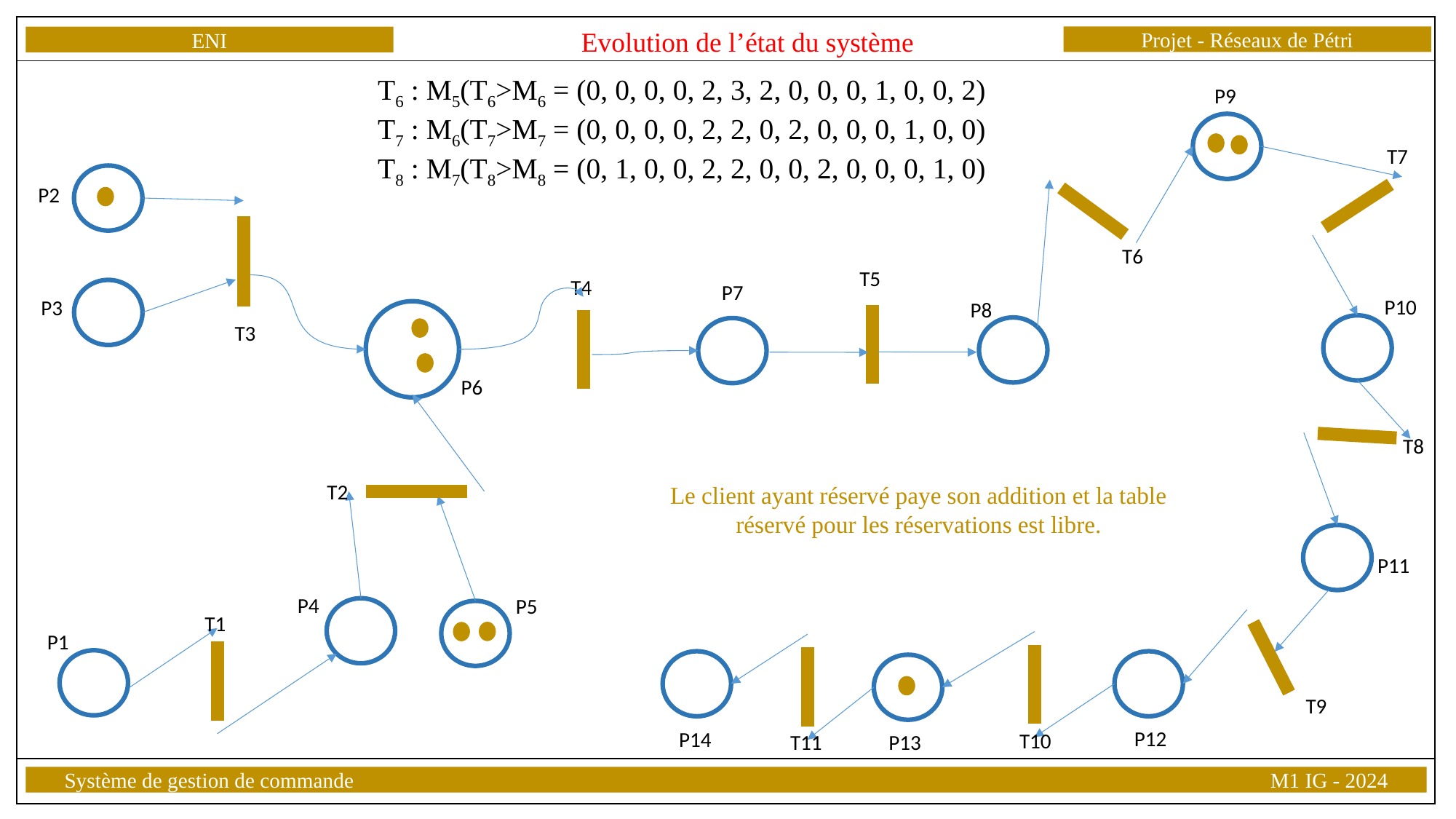

Projet - Réseaux de Pétri
ENI
Système de gestion de commande									 M1 IG - 2024
Evolution de l’état du système
T6 : M5(T6>M6 = (0, 0, 0, 0, 2, 3, 2, 0, 0, 0, 1, 0, 0, 2)
T7 : M6(T7>M7 = (0, 0, 0, 0, 2, 2, 0, 2, 0, 0, 0, 1, 0, 0)
T8 : M7(T8>M8 = (0, 1, 0, 0, 2, 2, 0, 0, 2, 0, 0, 0, 1, 0)
P9

T7

P2

T6
T5
T4
P7

P10
P3
P8

T3

P6

T8

T2
Le client ayant réservé paye son addition et la table réservé pour les réservations est libre.

P11
P4
P5

T1

P1

T9
P12
P14
T10
T11
P13